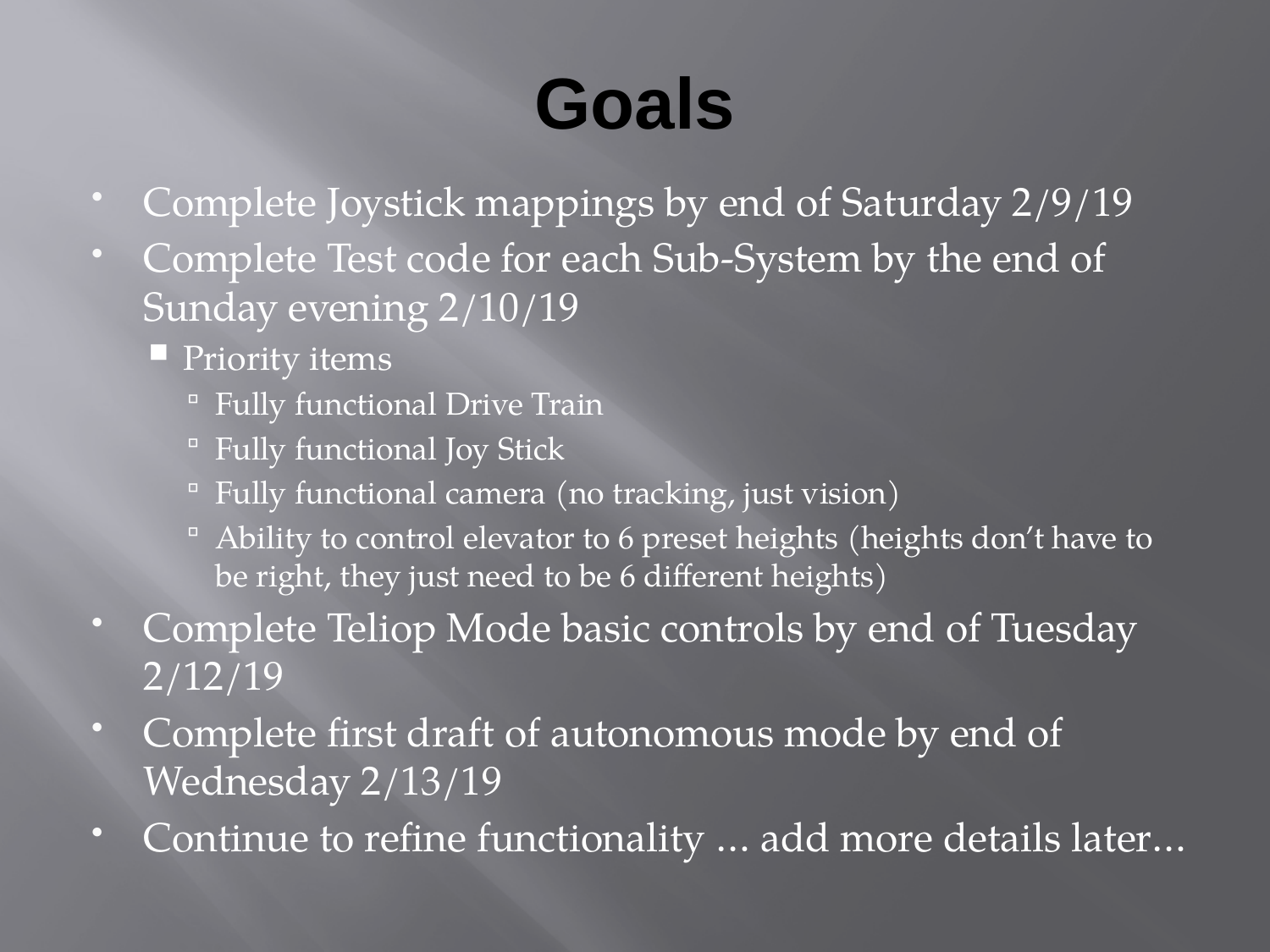

# Goals
Complete Joystick mappings by end of Saturday 2/9/19
Complete Test code for each Sub-System by the end of Sunday evening 2/10/19
Priority items
Fully functional Drive Train
Fully functional Joy Stick
Fully functional camera (no tracking, just vision)
Ability to control elevator to 6 preset heights (heights don’t have to be right, they just need to be 6 different heights)
Complete Teliop Mode basic controls by end of Tuesday 2/12/19
Complete first draft of autonomous mode by end of Wednesday 2/13/19
Continue to refine functionality … add more details later…